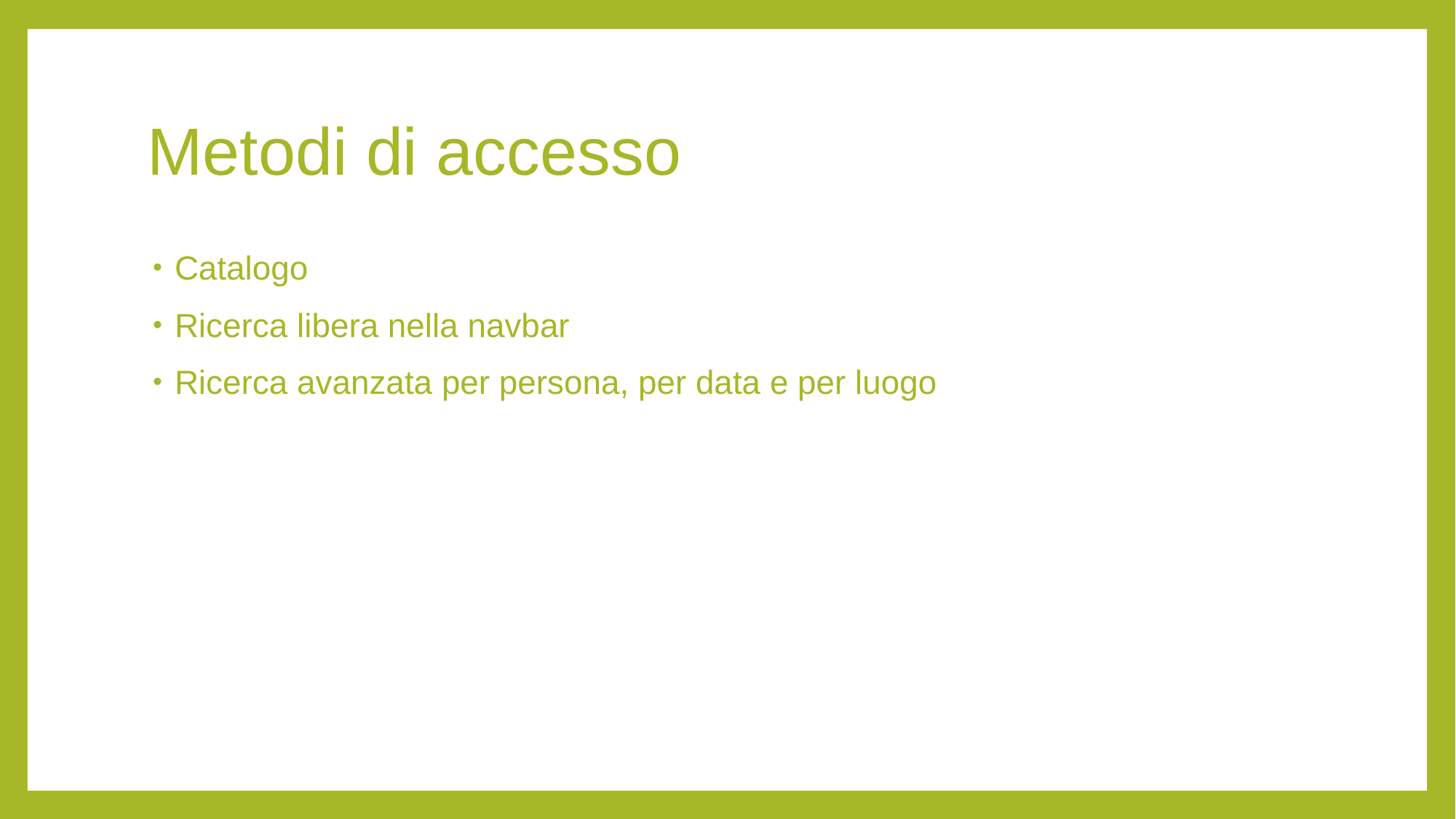

# Metodi di accesso
Catalogo
Ricerca libera nella navbar
Ricerca avanzata per persona, per data e per luogo